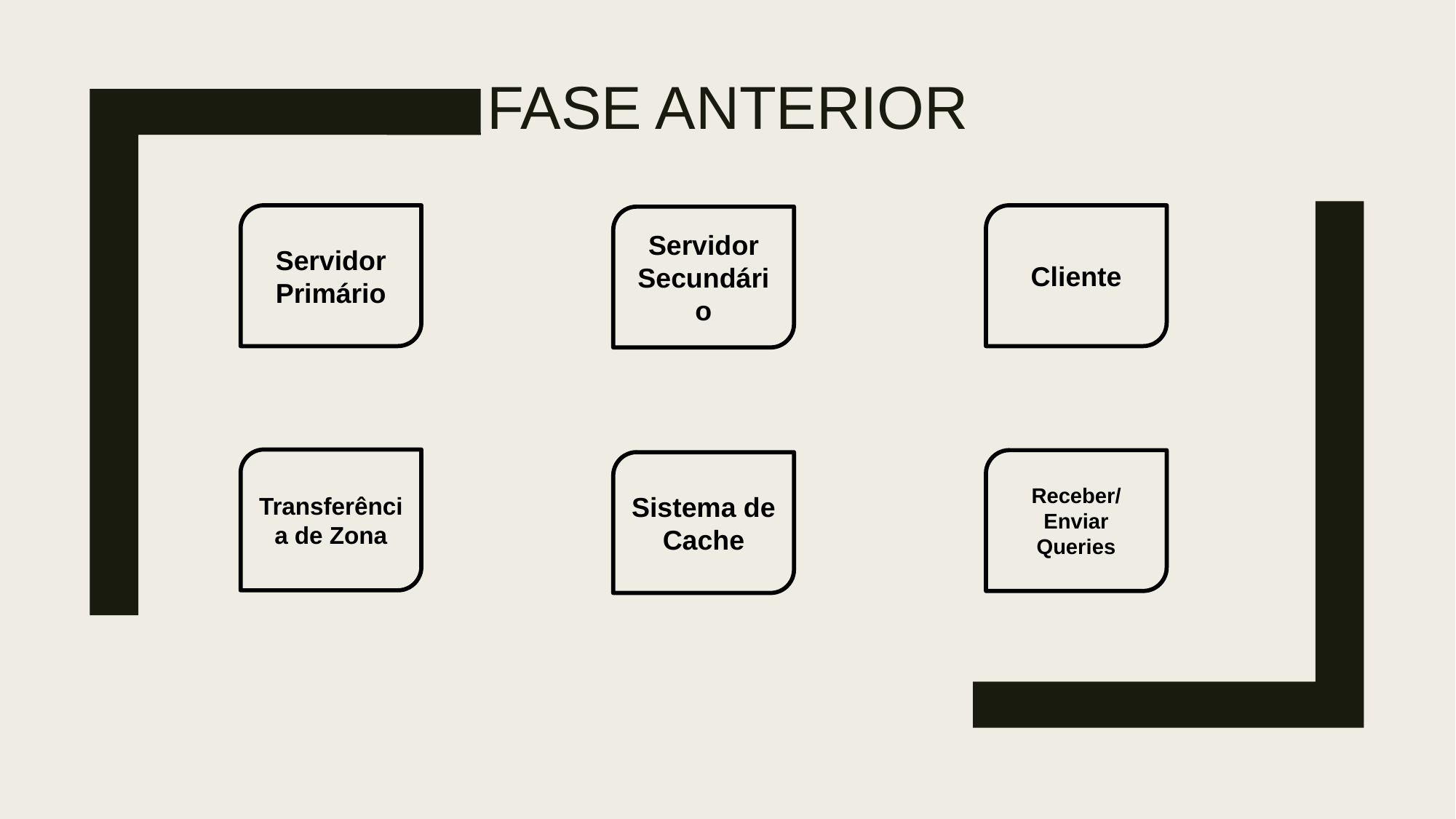

# Fase Anterior
Servidor
Primário
Cliente
Servidor
Secundário
Transferência de Zona
Receber/Enviar Queries
Sistema de Cache